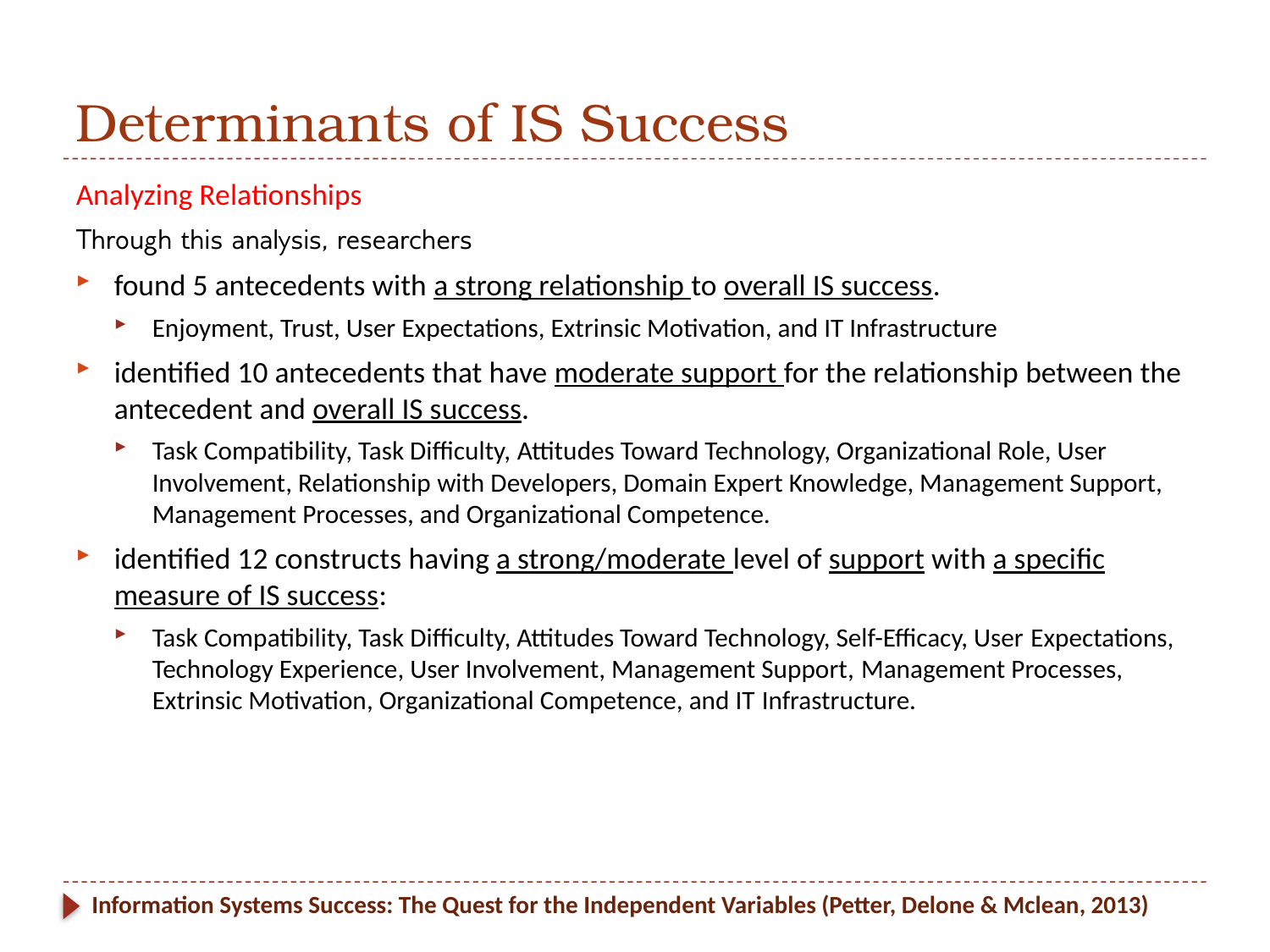

# Determinants of IS Success
Analyzing Relationships
Through this analysis, researchers
found 5 antecedents with a strong relationship to overall IS success.
Enjoyment, Trust, User Expectations, Extrinsic Motivation, and IT Infrastructure
identified 10 antecedents that have moderate support for the relationship between the antecedent and overall IS success.
Task Compatibility, Task Difficulty, Attitudes Toward Technology, Organizational Role, User Involvement, Relationship with Developers, Domain Expert Knowledge, Management Support, Management Processes, and Organizational Competence.
identified 12 constructs having a strong/moderate level of support with a specific measure of IS success:
Task Compatibility, Task Difficulty, Attitudes Toward Technology, Self-Efficacy, User Expectations, Technology Experience, User Involvement, Management Support, Management Processes, Extrinsic Motivation, Organizational Competence, and IT Infrastructure.
Information Systems Success: The Quest for the Independent Variables (Petter, Delone & Mclean, 2013)